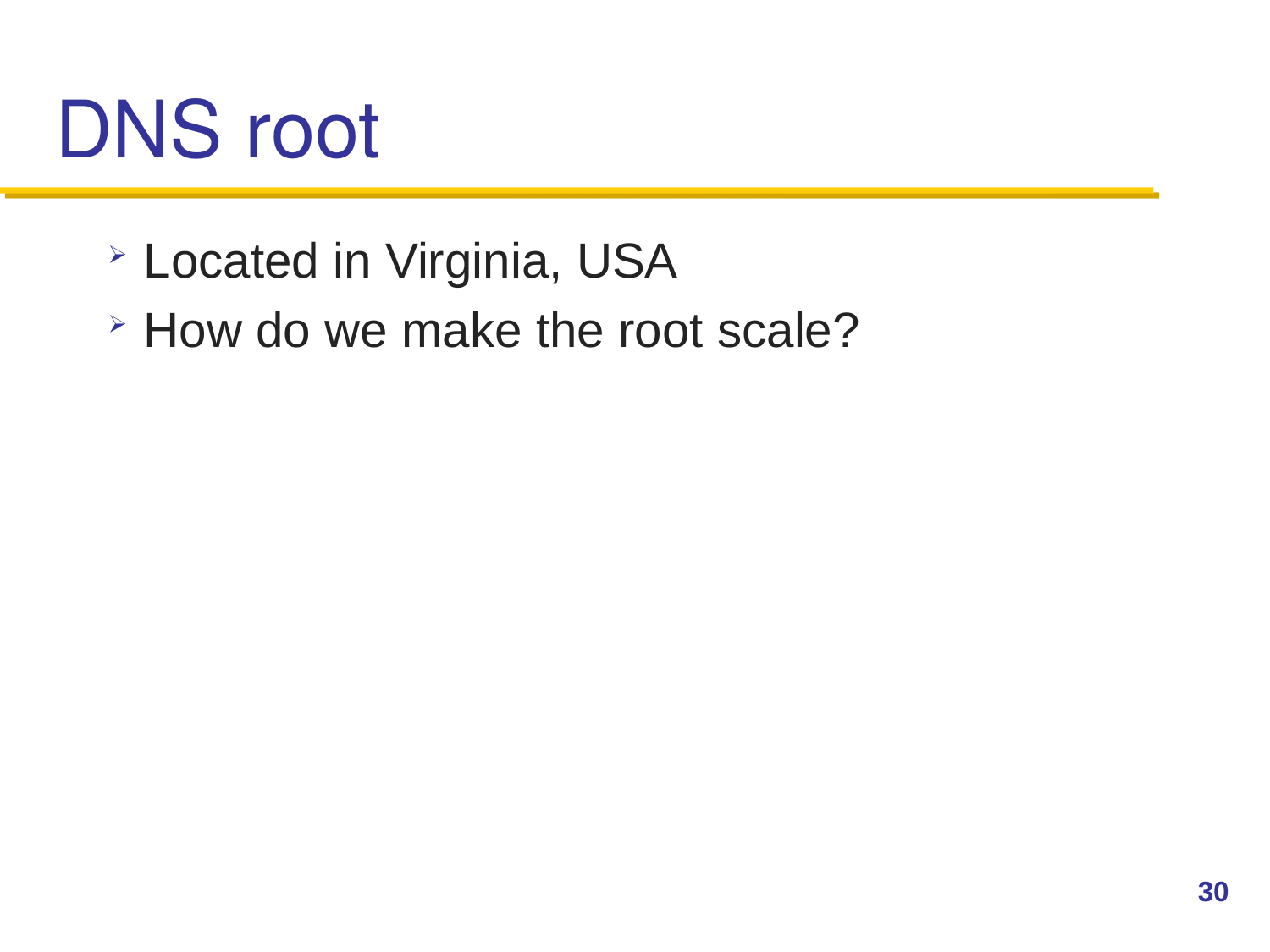

# DNS root
Located in Virginia, USA
How do we make the root scale?

30